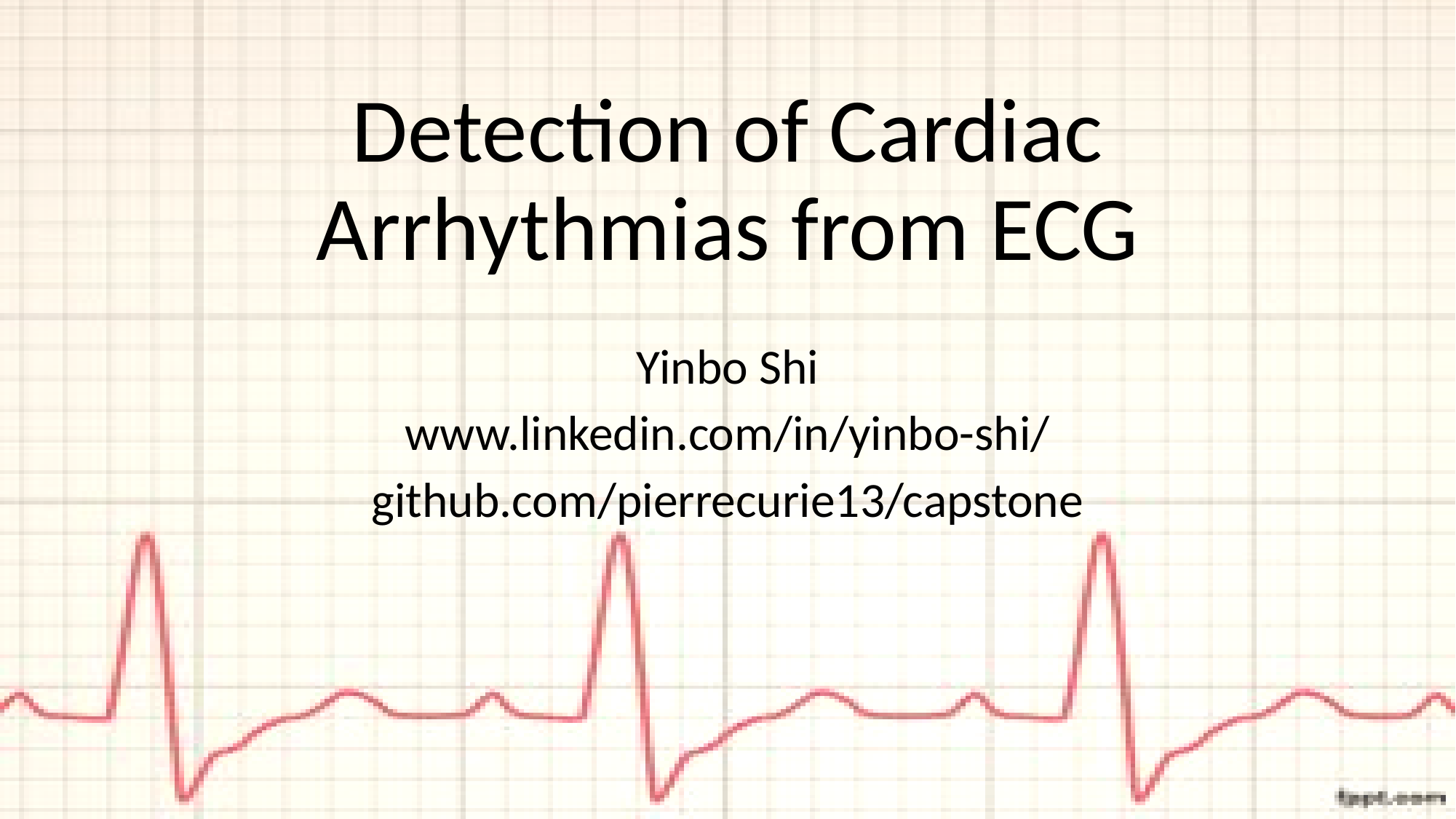

# Detection of Cardiac Arrhythmias from ECG
Yinbo Shi
www.linkedin.com/in/yinbo-shi/
github.com/pierrecurie13/capstone